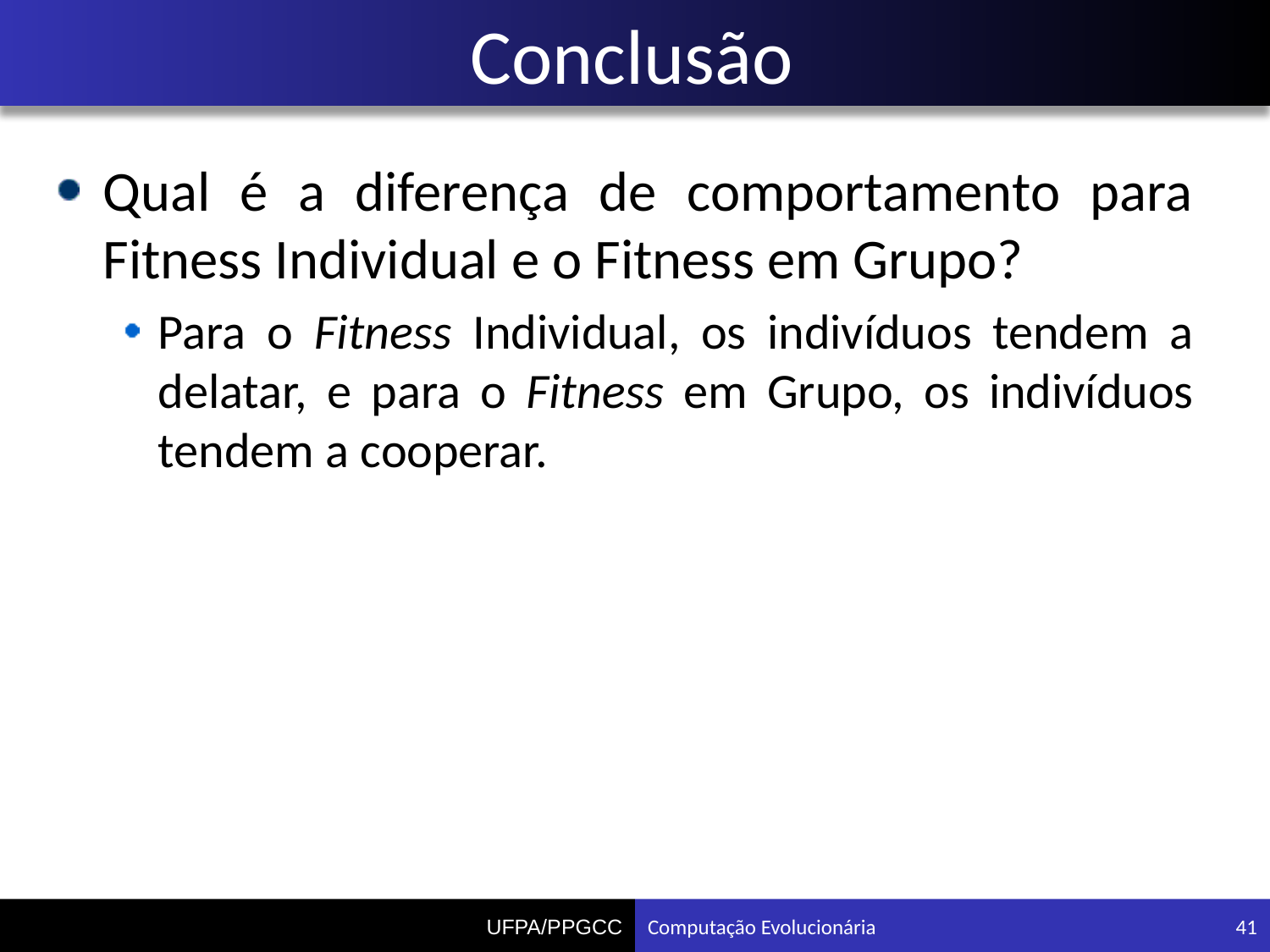

# Conclusão
Qual é a diferença de comportamento para Fitness Individual e o Fitness em Grupo?
Para o Fitness Individual, os indivíduos tendem a delatar, e para o Fitness em Grupo, os indivíduos tendem a cooperar.
Computação Evolucionária
41